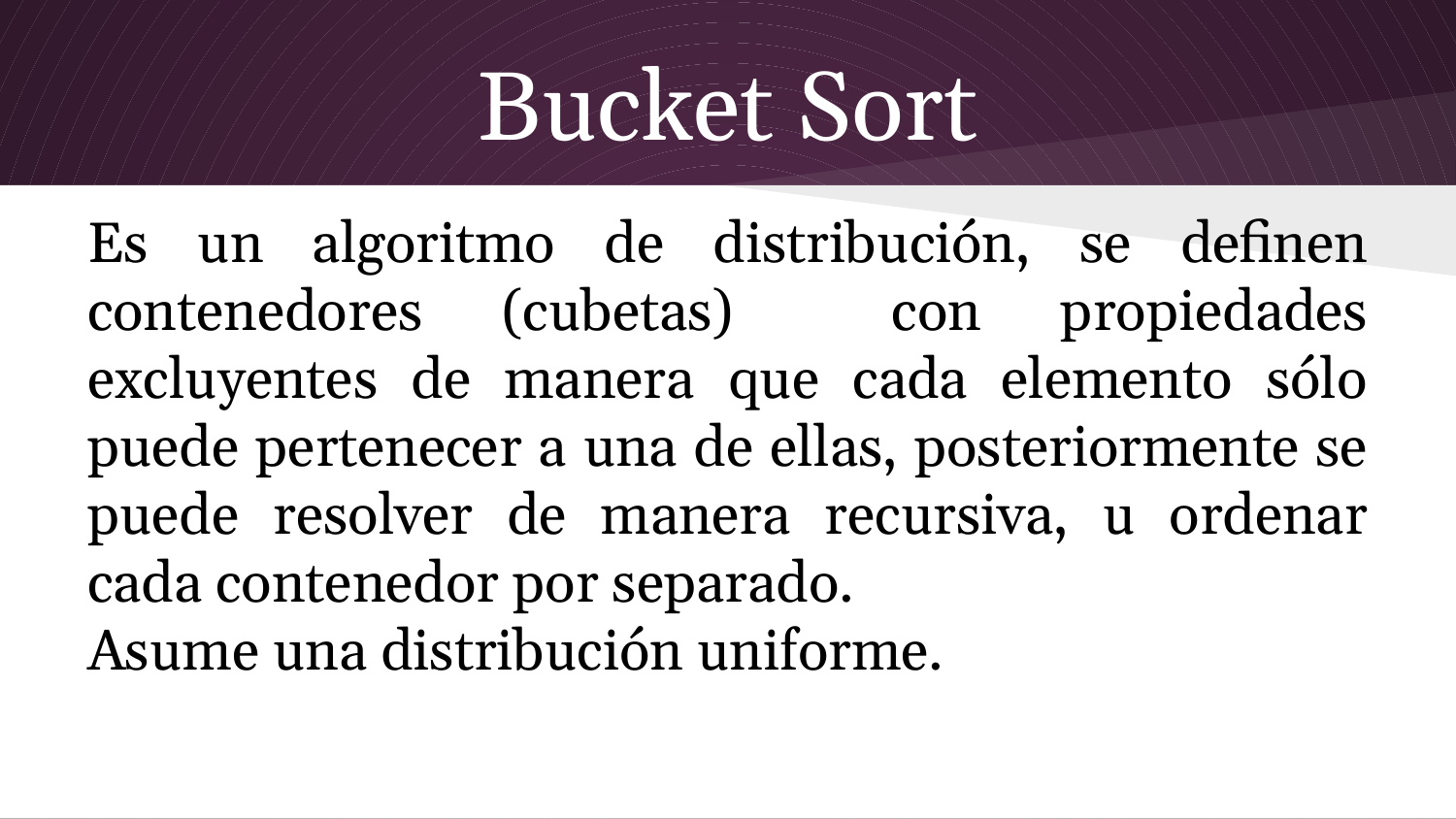

# Bucket Sort
Es un algoritmo de distribución, se definen contenedores (cubetas)  con propiedades excluyentes de manera que cada elemento sólo puede pertenecer a una de ellas, posteriormente se puede resolver de manera recursiva, u ordenar cada contenedor por separado.
Asume una distribución uniforme.